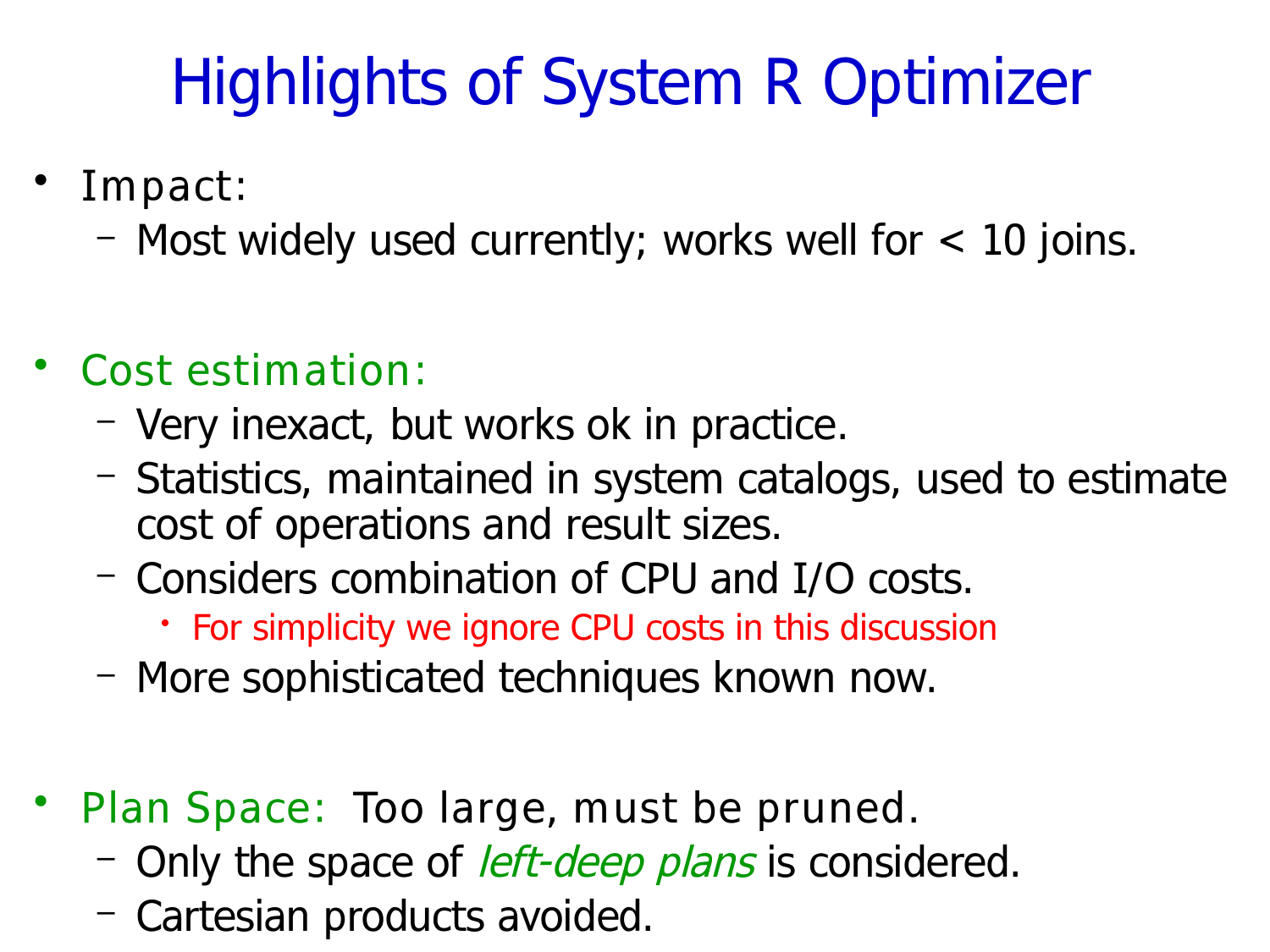

# Highlights of System R Optimizer
Impact:
Most widely used currently; works well for < 10 joins.

Cost estimation:
Very inexact, but works ok in practice.
Statistics, maintained in system catalogs, used to estimate cost of operations and result sizes.
Considers combination of CPU and I/O costs.
For simplicity we ignore CPU costs in this discussion
More sophisticated techniques known now.

Plan Space:  Too large, must be pruned.
Only the space of left-deep plans is considered.
Cartesian products avoided.